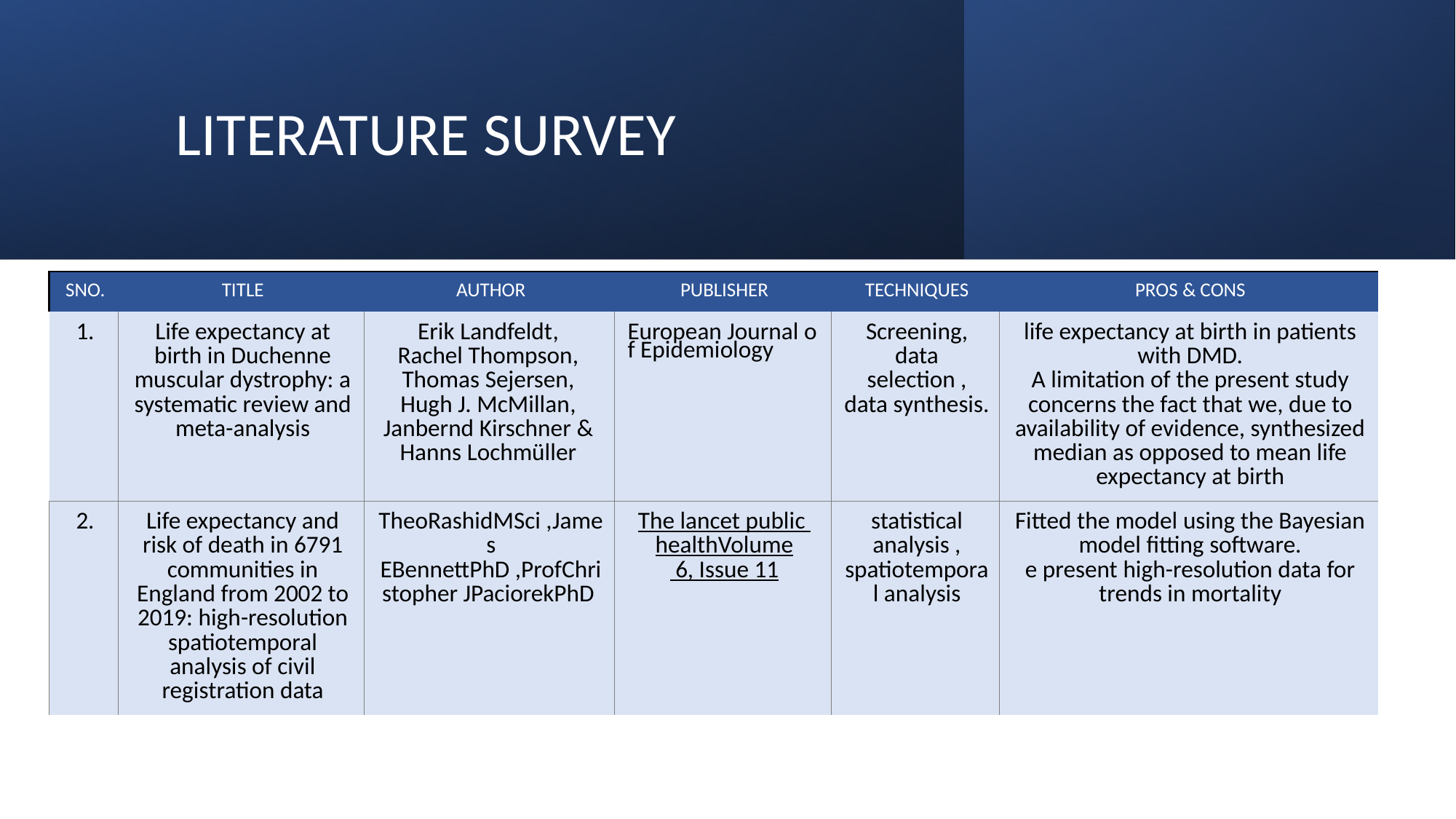

# LITERATURE SURVEY
| SNO. | TITLE | AUTHOR | PUBLISHER | TECHNIQUES | PROS & CONS |
| --- | --- | --- | --- | --- | --- |
| 1. | Life expectancy at birth in Duchenne muscular dystrophy: a systematic review and meta-analysis | Erik Landfeldt, Rachel Thompson, Thomas Sejersen, Hugh J. McMillan, Janbernd Kirschner & Hanns Lochmüller | European Journal of Epidemiology | Screening, data selection , data synthesis. | life expectancy at birth in patients with DMD. A limitation of the present study concerns the fact that we, due to availability of evidence, synthesized median as opposed to mean life expectancy at birth |
| 2. | Life expectancy and risk of death in 6791 communities in England from 2002 to 2019: high-resolution spatiotemporal analysis of civil registration data | TheoRashidMSci ,James EBennettPhD ,ProfChristopher JPaciorekPhD | The lancet public healthVolume 6, Issue 11 | statistical analysis , spatiotemporal analysis | Fitted the model using the Bayesian model fitting software. e present high-resolution data for trends in mortality |